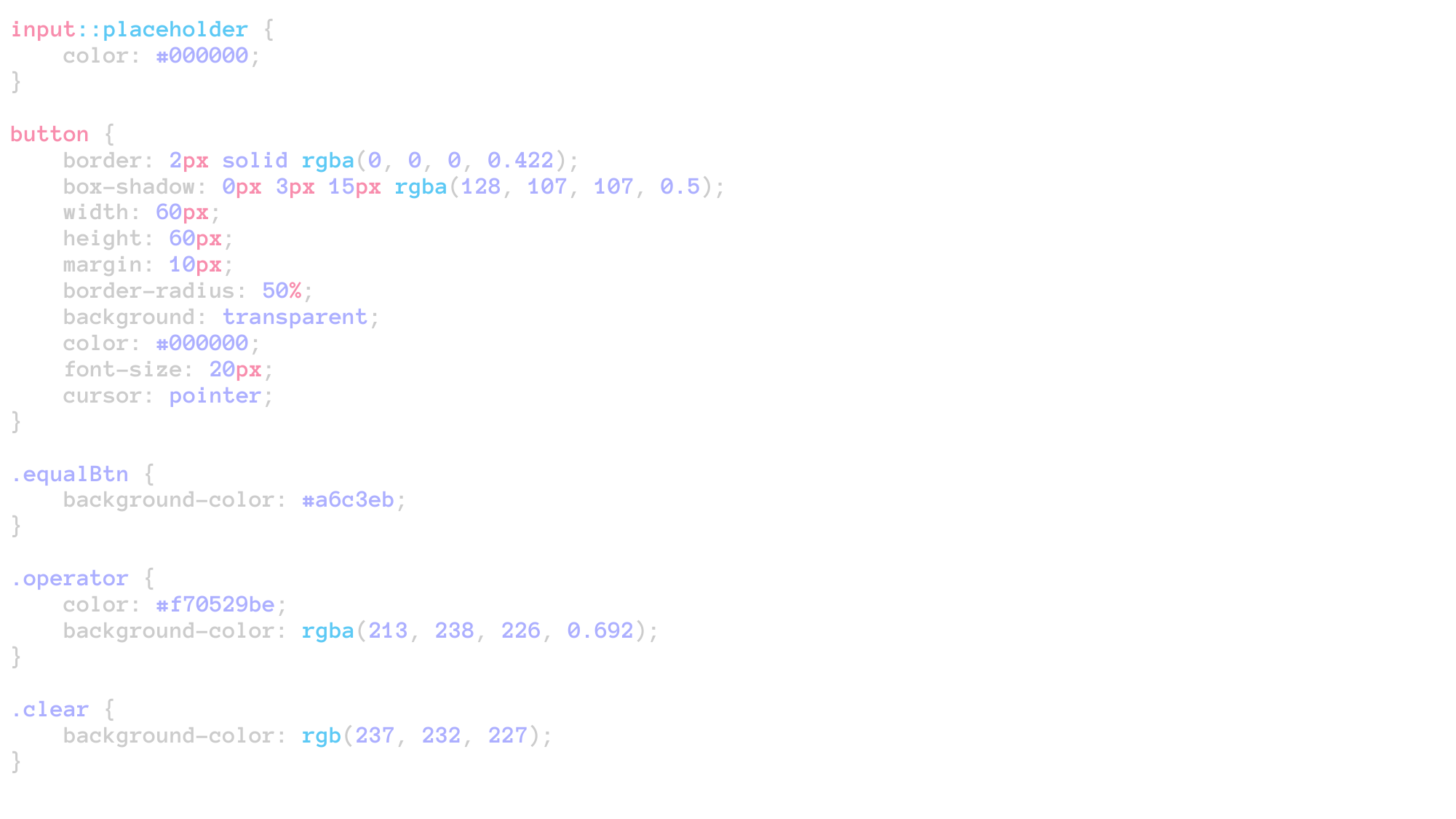

# input::placeholder {     color: #000000; } button {     border: 2px solid rgba(0, 0, 0, 0.422);     box-shadow: 0px 3px 15px rgba(128, 107, 107, 0.5);     width: 60px;     height: 60px;     margin: 10px;     border-radius: 50%;     background: transparent;     color: #000000;     font-size: 20px;     cursor: pointer; } .equalBtn {     background-color: #a6c3eb; } .operator {     color: #f70529be;     background-color: rgba(213, 238, 226, 0.692); } .clear {     background-color: rgb(237, 232, 227); }